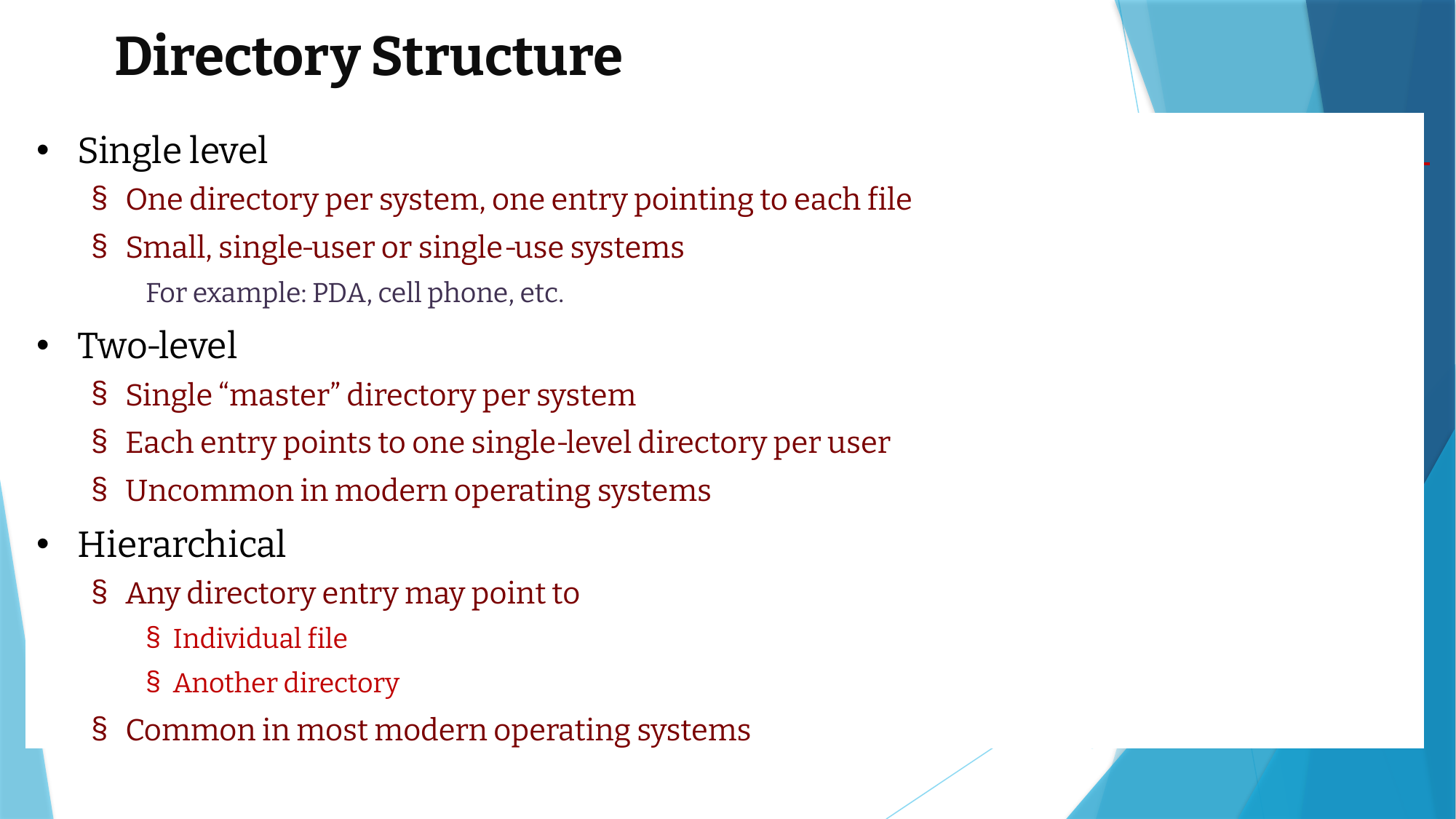

Directory Structure

•
Single level

§
One directory per system, one entry pointing to each file

§
Small, single
-
user or single
-
use systems

For example: PDA, cell phone, etc.

•
Two
-
level

§
Single “master” directory per system

§
Each entry points to one single
-
level directory per user

§
Uncommon in modern operating systems

•
Hierarchical

§
Any directory entry may point to

§
Individual file

§
Another directory

§
Common in most modern operating systems

3